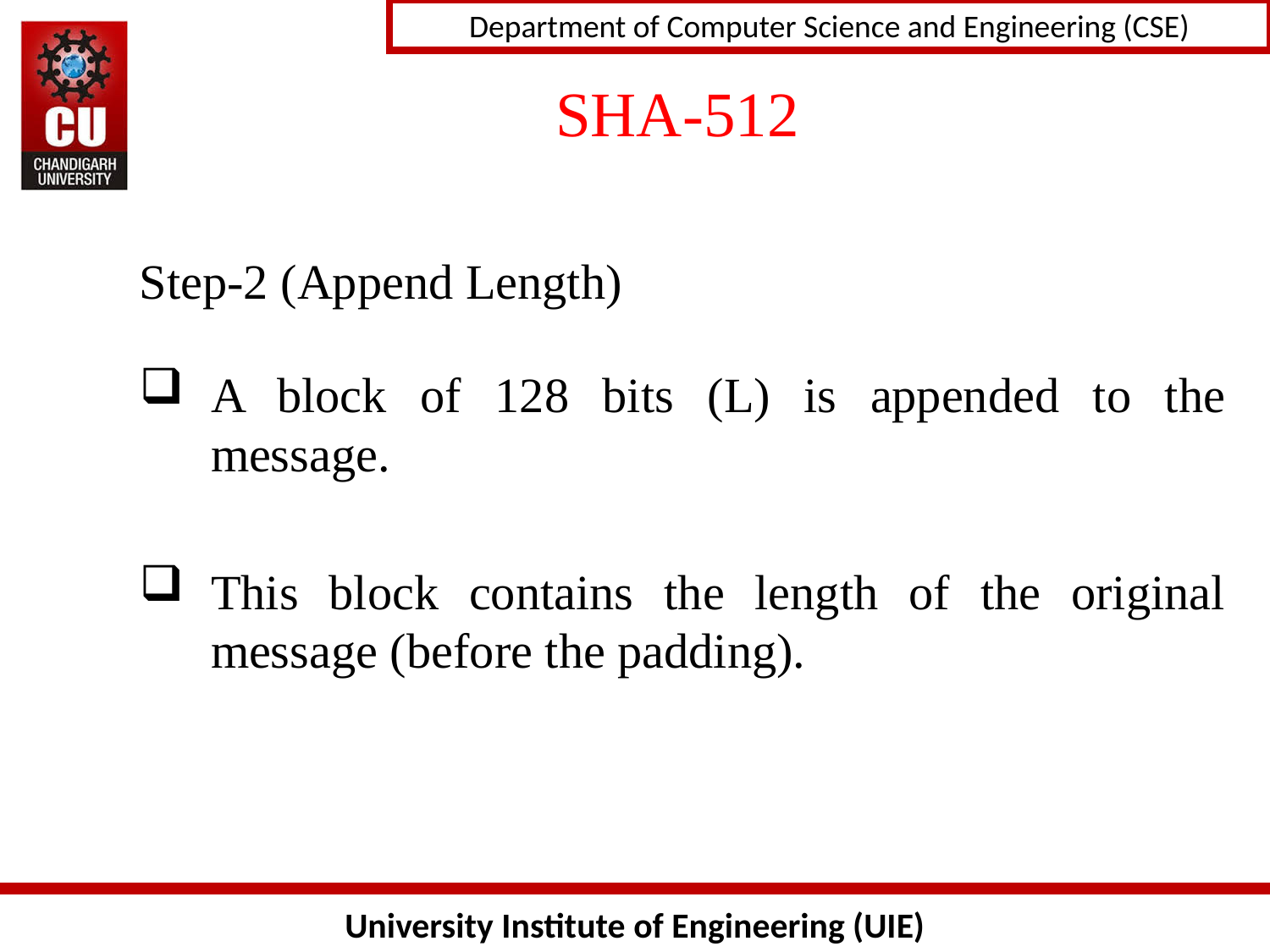

# SHA-512
Step-2 (Append Length)

A block of 128 bits (L) is appended to the message.

This block contains the length of the original message (before the padding).